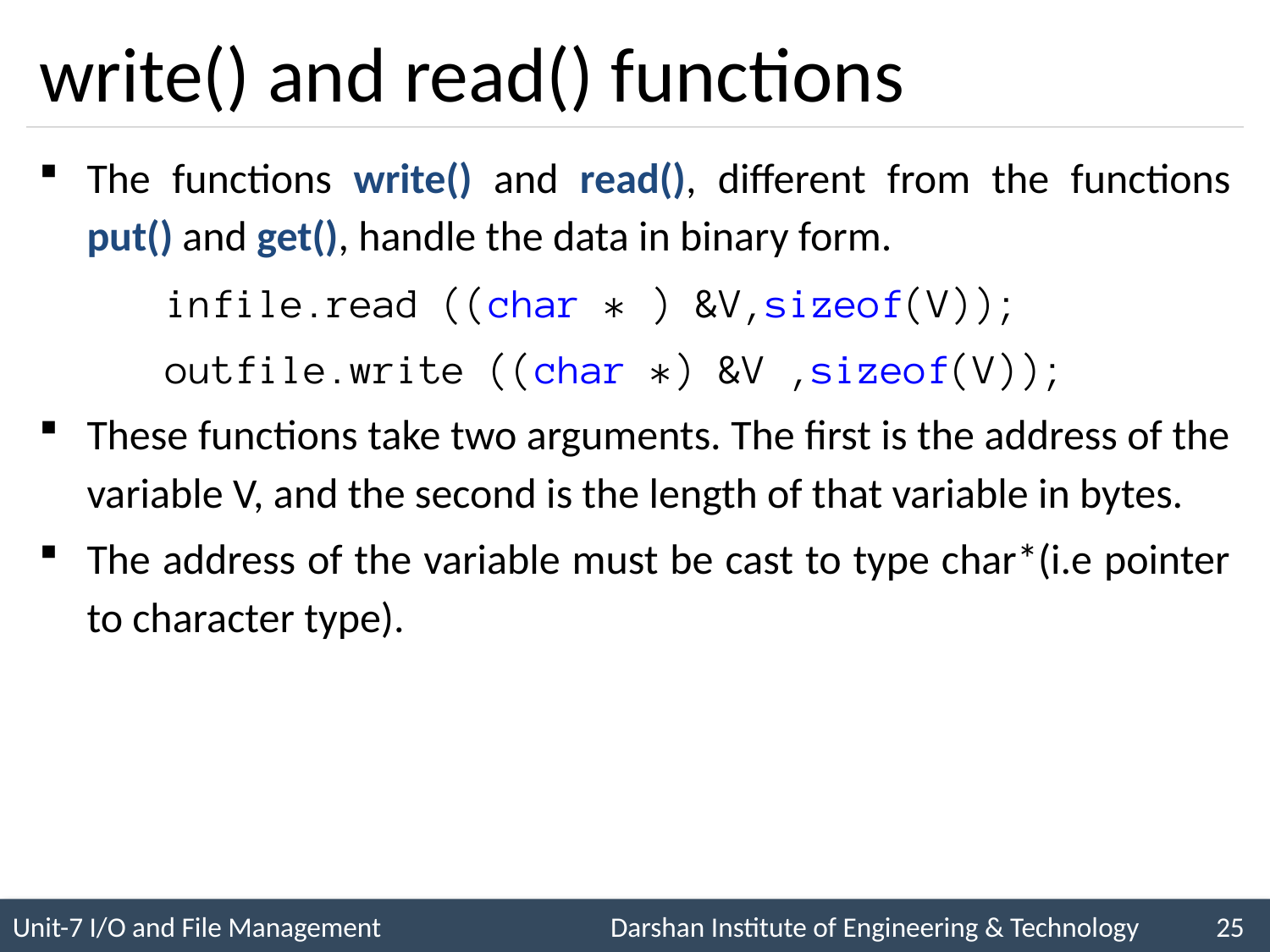

# write() and read() functions
The functions write() and read(), different from the functions put() and get(), handle the data in binary form.
	infile.read ((char * ) &V,sizeof(V));
	outfile.write ((char *) &V ,sizeof(V));
These functions take two arguments. The first is the address of the variable V, and the second is the length of that variable in bytes.
The address of the variable must be cast to type char*(i.e pointer to character type).